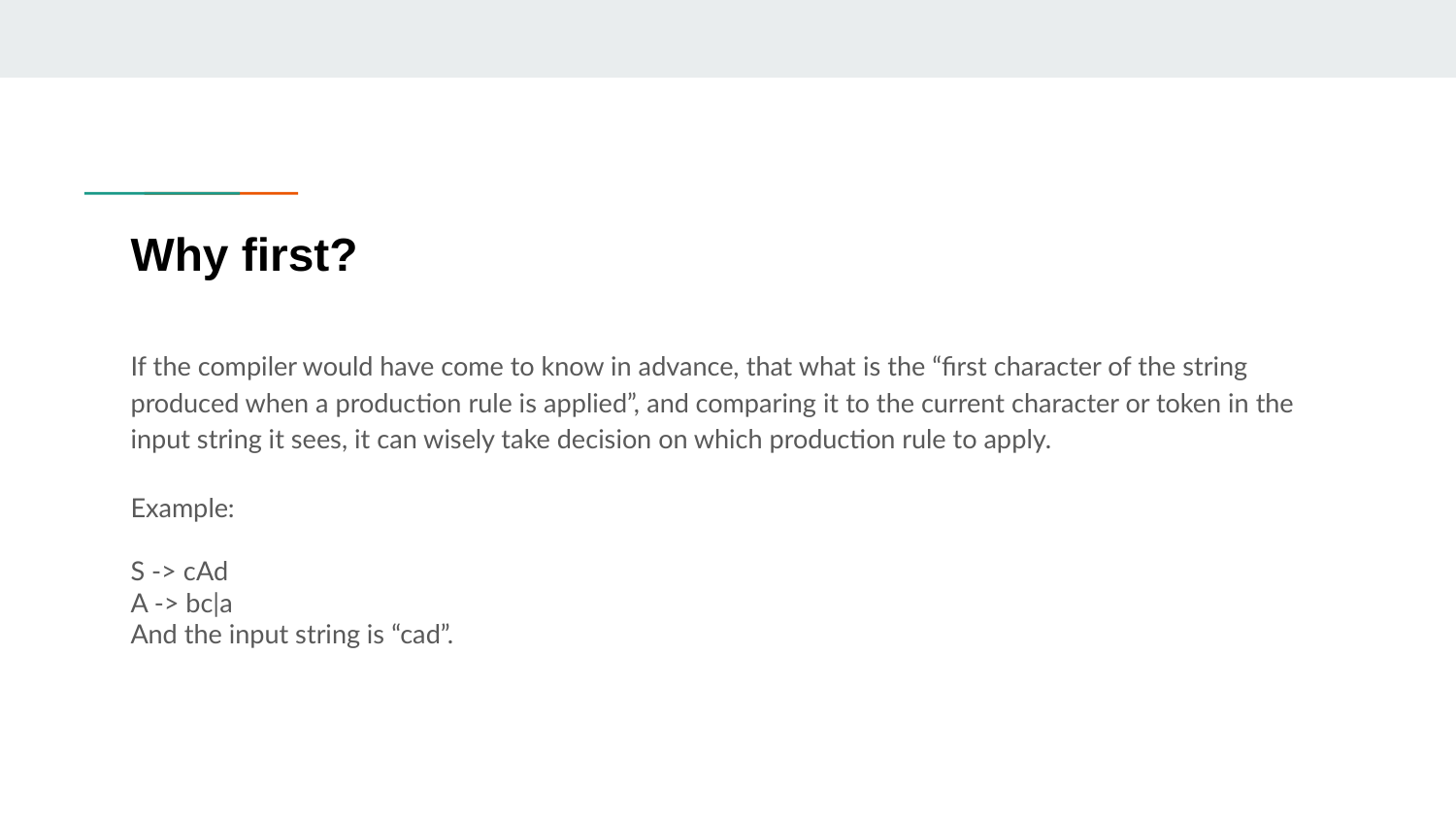

# Why first?
If the compiler would have come to know in advance, that what is the “first character of the string produced when a production rule is applied”, and comparing it to the current character or token in the input string it sees, it can wisely take decision on which production rule to apply.
Example:
S -> cAd
A -> bc|a
And the input string is “cad”.